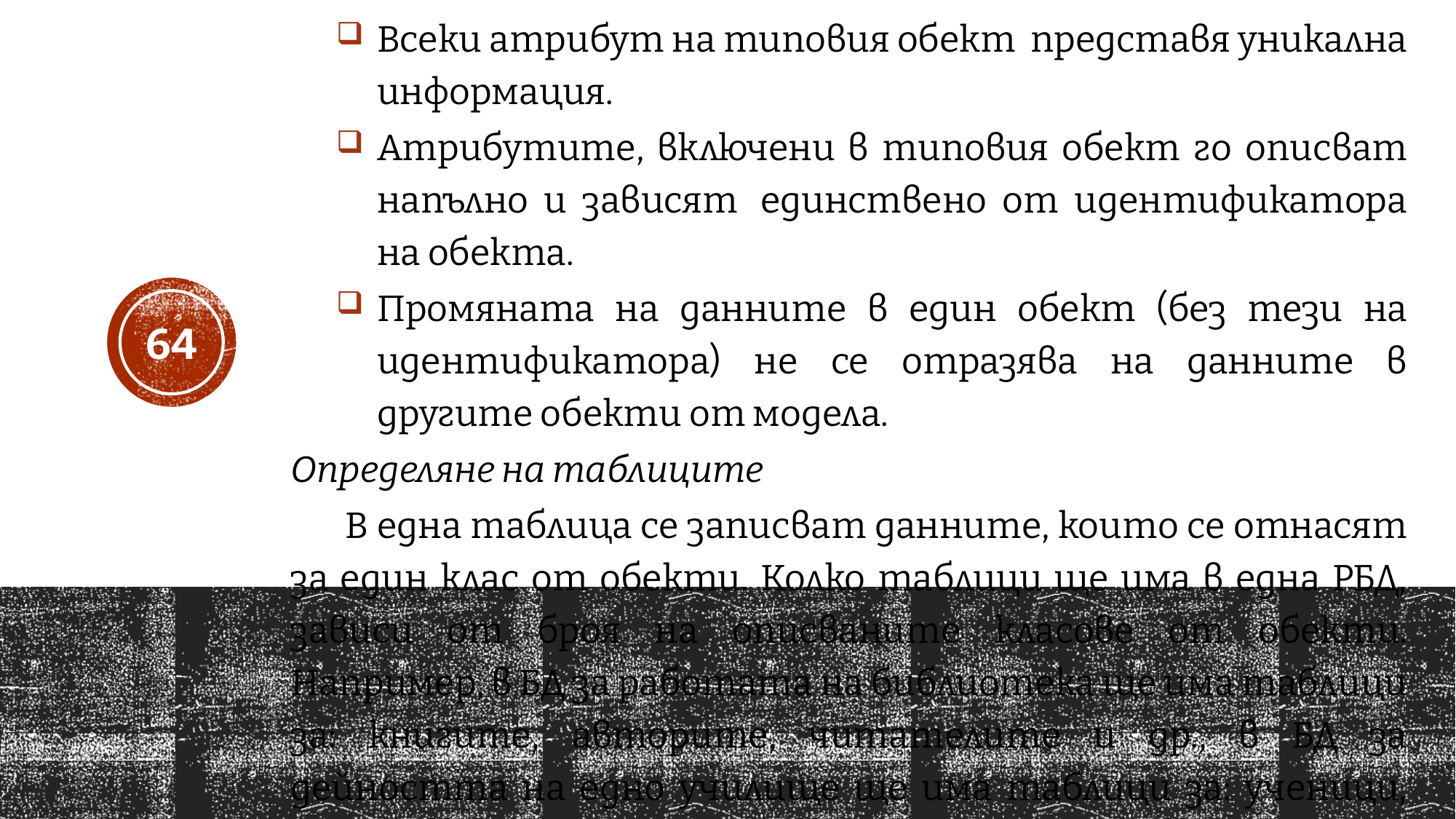

Всеки атрибут на типовия обект  представя уникална информация.
Атрибутите, включени в типовия обект го описват напълно и зависят  единствено от идентификатора на обекта.
Промяната на данните в един обект (без тези на идентификатора) не се отразява на данните в другите обекти от модела.
Определяне на таблиците
В една таблица се записват данните, които се отнасят за един клас от обекти. Колко таблици ще има в една РБД, зависи от броя на описваните класове от обекти. Например, в БД за работата на библиотека ще има таблици за: книгите, авторите, читателите и др., в БД за дейността на едно училище ще има таблици за: ученици, класове, учители, предмети, оценки и др.
64